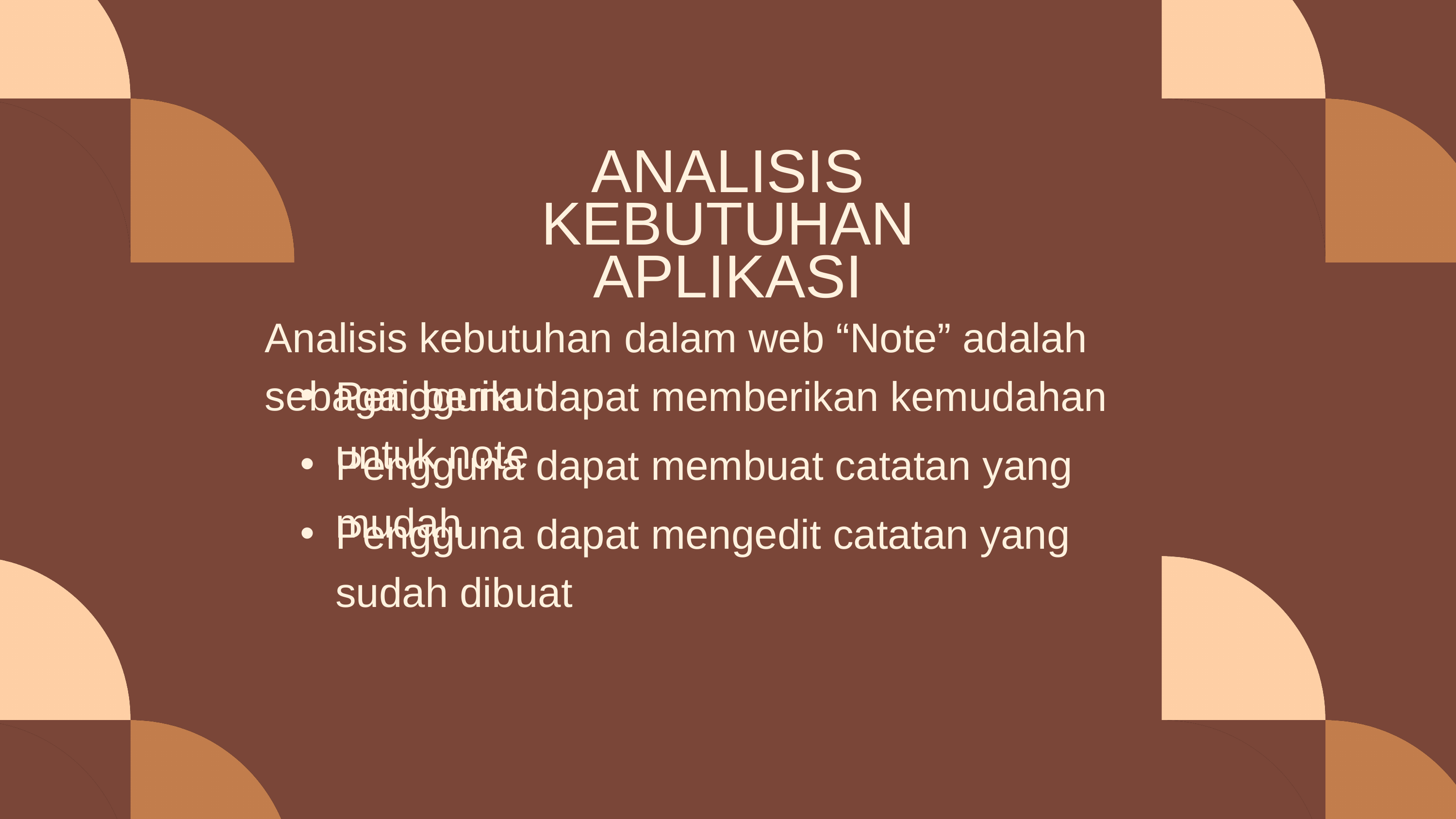

ANALISIS KEBUTUHAN APLIKASI
Analisis kebutuhan dalam web “Note” adalah sebagai berikut
Pengguna dapat memberikan kemudahan untuk note
Pengguna dapat membuat catatan yang mudah
Pengguna dapat mengedit catatan yang sudah dibuat